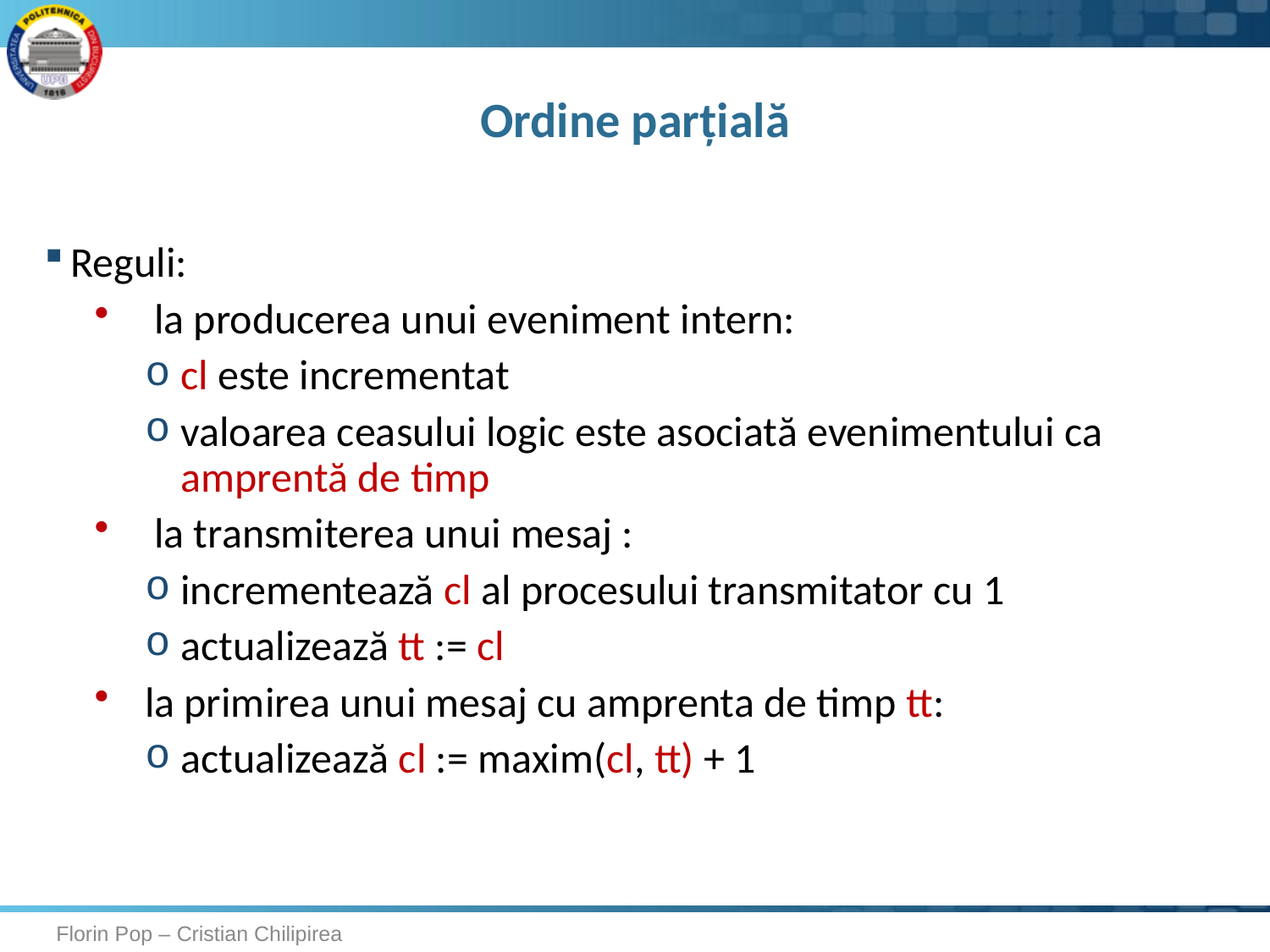

# Ordine parțială

Reguli:
 la producerea unui eveniment intern:
cl este incrementat
valoarea ceasului logic este asociată evenimentului ca amprentă de timp
 la transmiterea unui mesaj :
incrementează cl al procesului transmitator cu 1
actualizează tt := cl
la primirea unui mesaj cu amprenta de timp tt:
actualizează cl := maxim(cl, tt) + 1

Florin Pop – Cristian Chilipirea